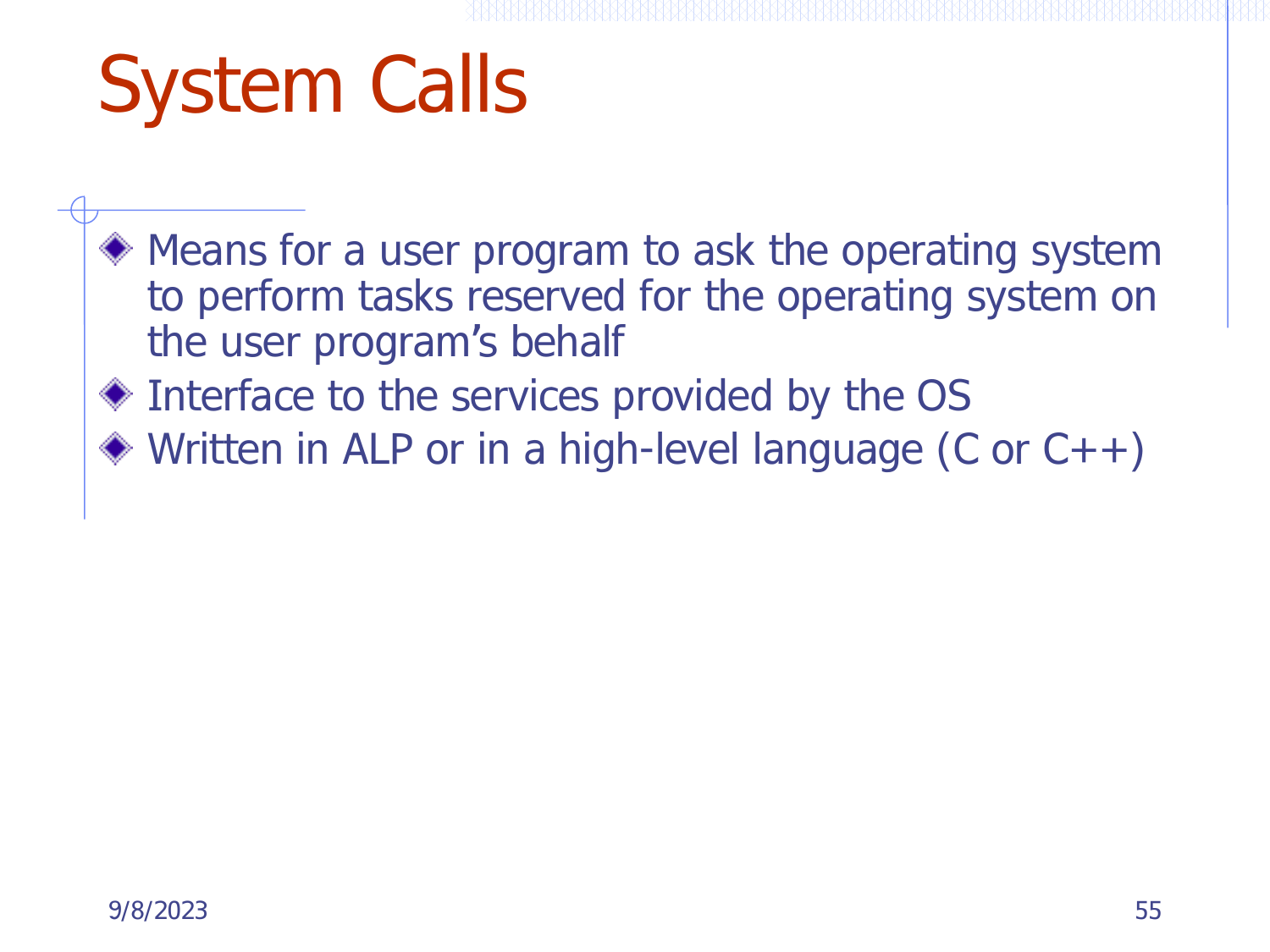

# System Calls
Means for a user program to ask the operating system to perform tasks reserved for the operating system on the user program’s behalf
Interface to the services provided by the OS
Written in ALP or in a high-level language (C or C++)
9/8/2023
55